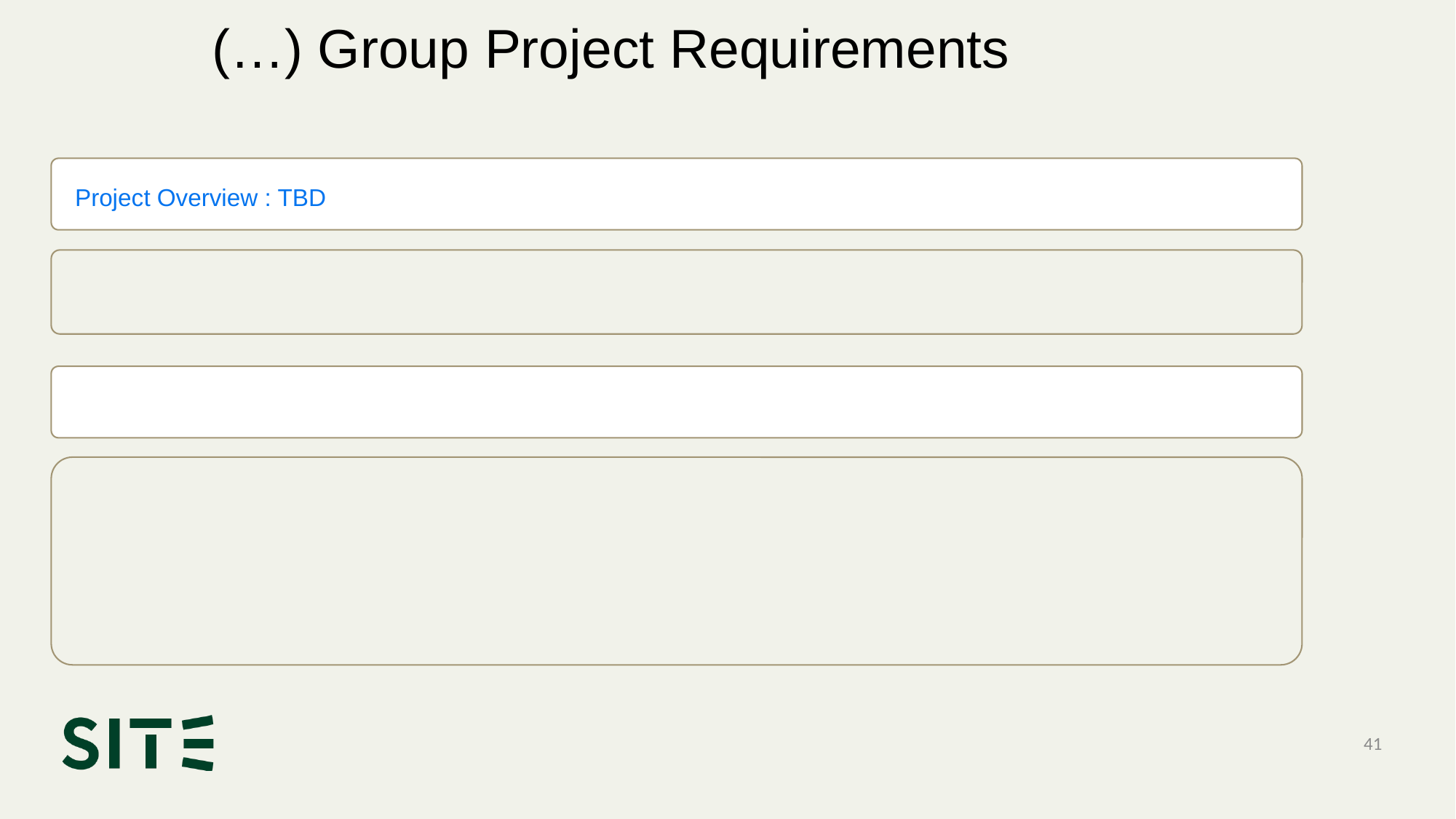

# (…) Group Project Requirements

Project Overview : TBD

41